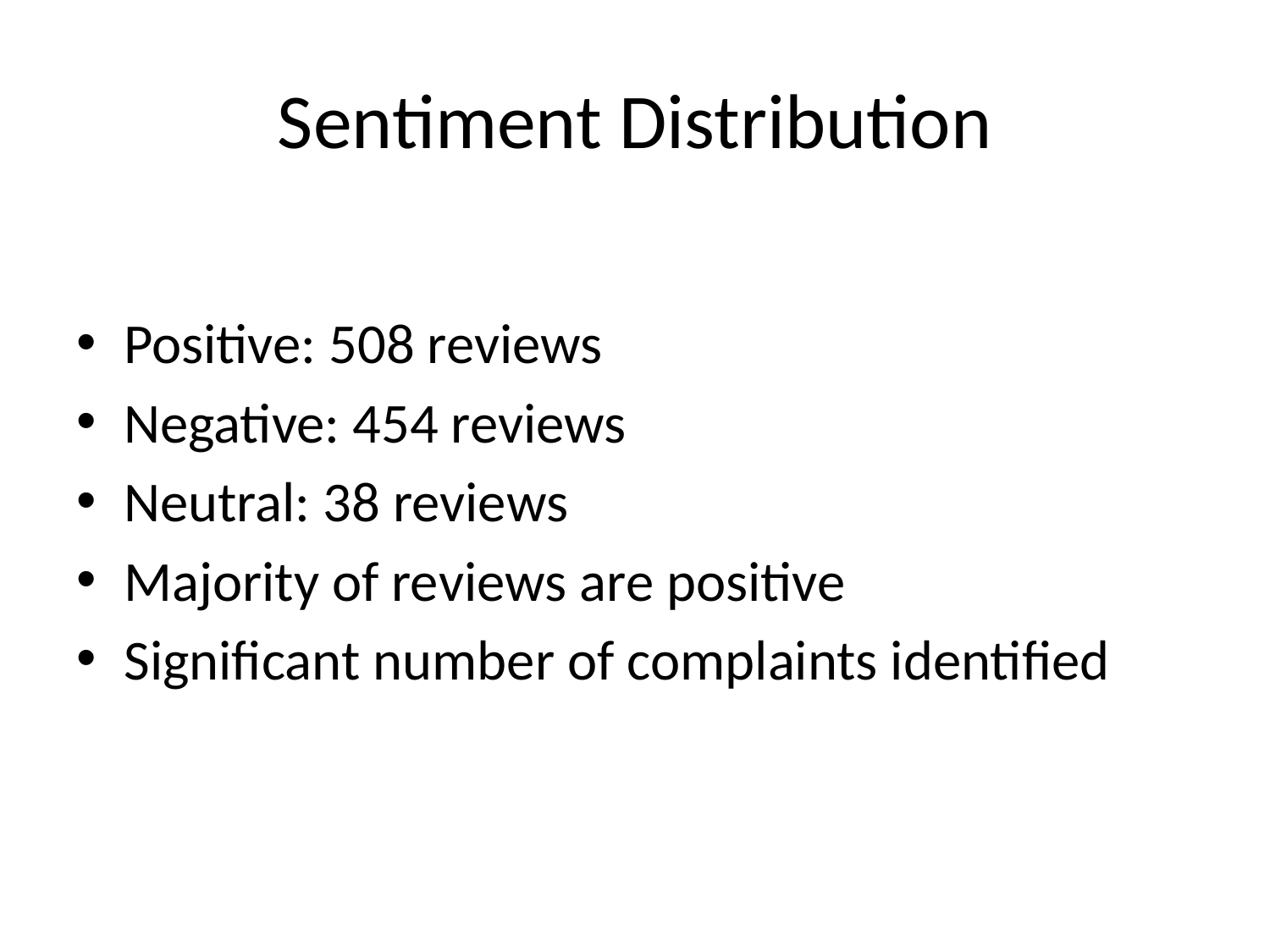

# Sentiment Distribution

Positive: 508 reviews
Negative: 454 reviews
Neutral: 38 reviews
Majority of reviews are positive
Significant number of complaints identified